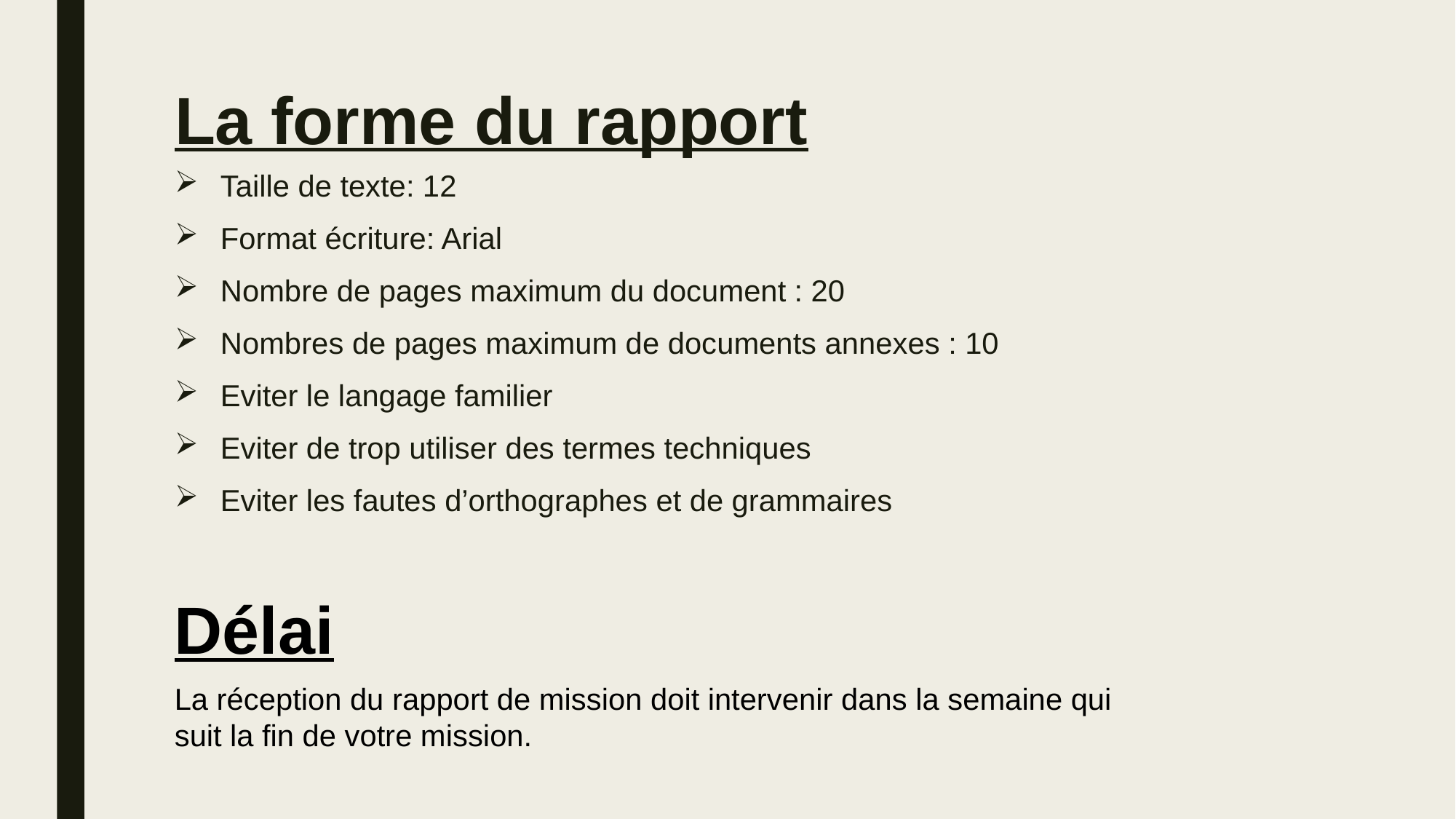

# La forme du rapport
Taille de texte: 12
Format écriture: Arial
Nombre de pages maximum du document : 20
Nombres de pages maximum de documents annexes : 10
Eviter le langage familier
Eviter de trop utiliser des termes techniques
Eviter les fautes d’orthographes et de grammaires

Délai
La réception du rapport de mission doit intervenir dans la semaine qui suit la fin de votre mission.